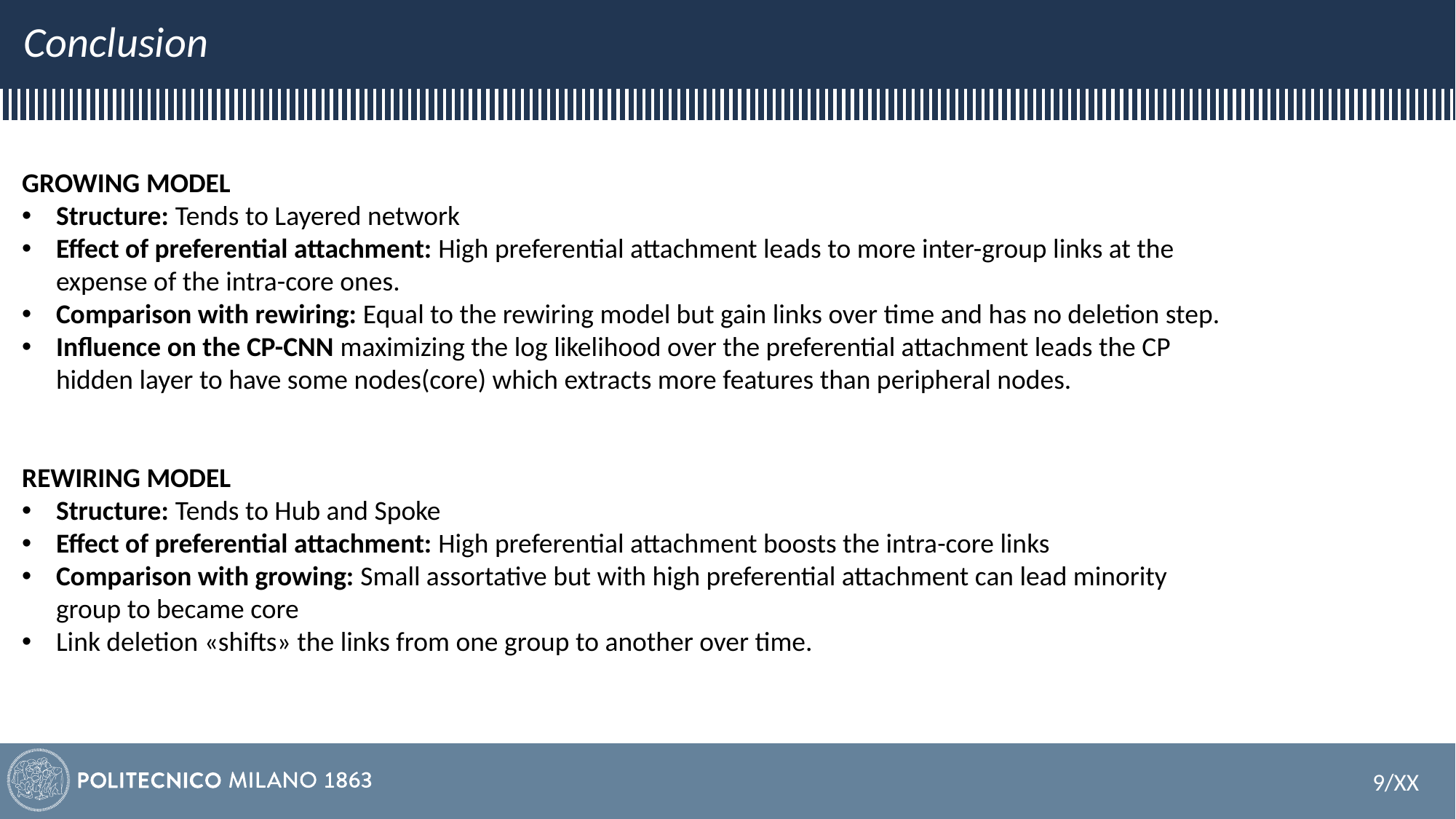

# Conclusion
GROWING MODEL
Structure: Tends to Layered network
Effect of preferential attachment: High preferential attachment leads to more inter-group links at the expense of the intra-core ones.
Comparison with rewiring: Equal to the rewiring model but gain links over time and has no deletion step.
Influence on the CP-CNN maximizing the log likelihood over the preferential attachment leads the CP hidden layer to have some nodes(core) which extracts more features than peripheral nodes.

REWIRING MODEL
Structure: Tends to Hub and Spoke
Effect of preferential attachment: High preferential attachment boosts the intra-core links
Comparison with growing: Small assortative but with high preferential attachment can lead minority group to became core
Link deletion «shifts» the links from one group to another over time.
9/XX